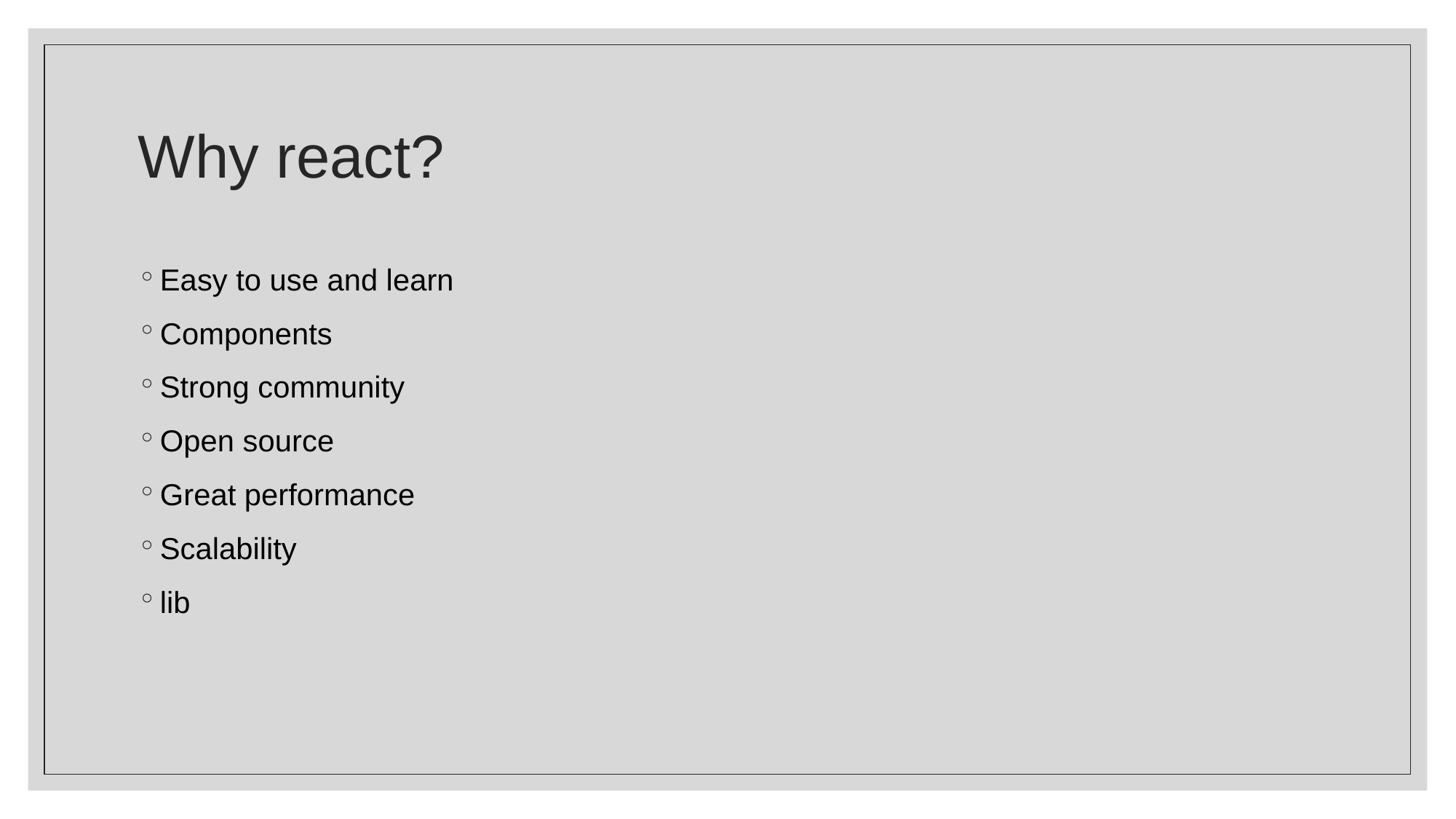

# Why react?
Easy to use and learn
Components
Strong community
Open source
Great performance
Scalability
lib